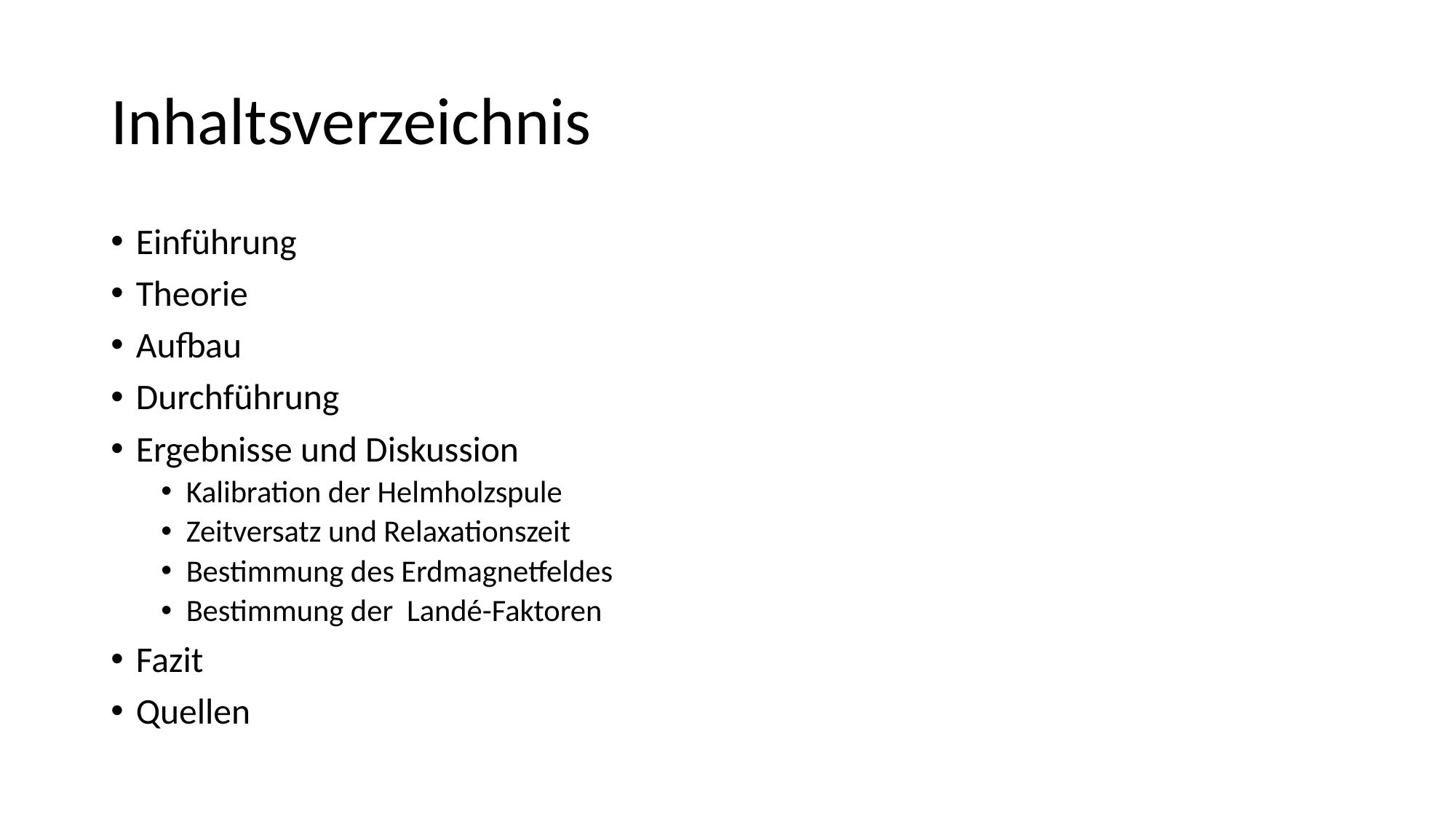

# Inhaltsverzeichnis
Einführung
Theorie
Aufbau
Durchführung
Ergebnisse und Diskussion
Kalibration der Helmholzspule
Zeitversatz und Relaxationszeit
Bestimmung des Erdmagnetfeldes
Bestimmung der  Landé-Faktoren
Fazit
Quellen